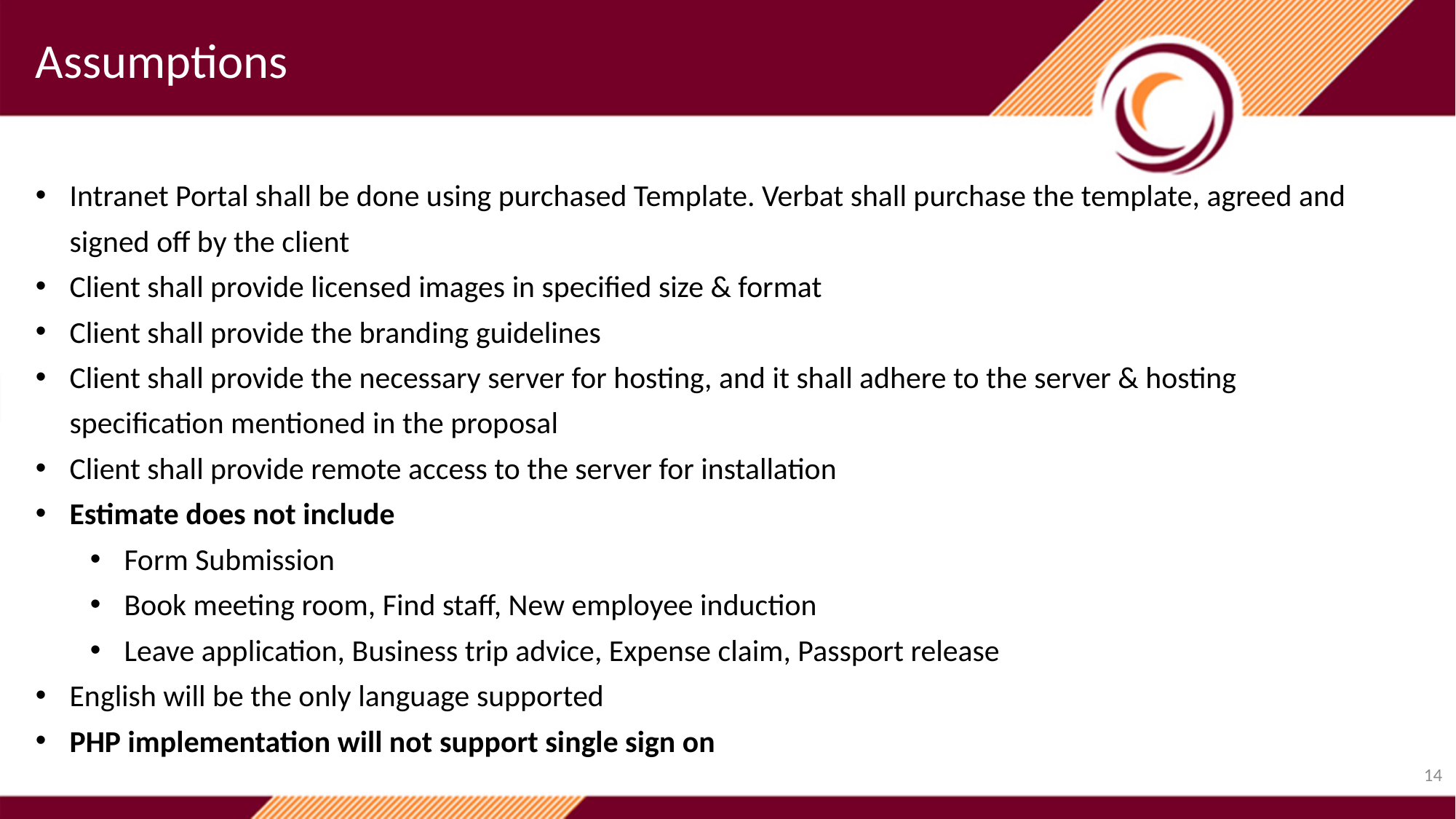

Assumptions
Intranet Portal shall be done using purchased Template. Verbat shall purchase the template, agreed and signed off by the client
Client shall provide licensed images in specified size & format
Client shall provide the branding guidelines
Client shall provide the necessary server for hosting, and it shall adhere to the server & hosting specification mentioned in the proposal
Client shall provide remote access to the server for installation
Estimate does not include
Form Submission
Book meeting room, Find staff, New employee induction
Leave application, Business trip advice, Expense claim, Passport release
English will be the only language supported
PHP implementation will not support single sign on
14